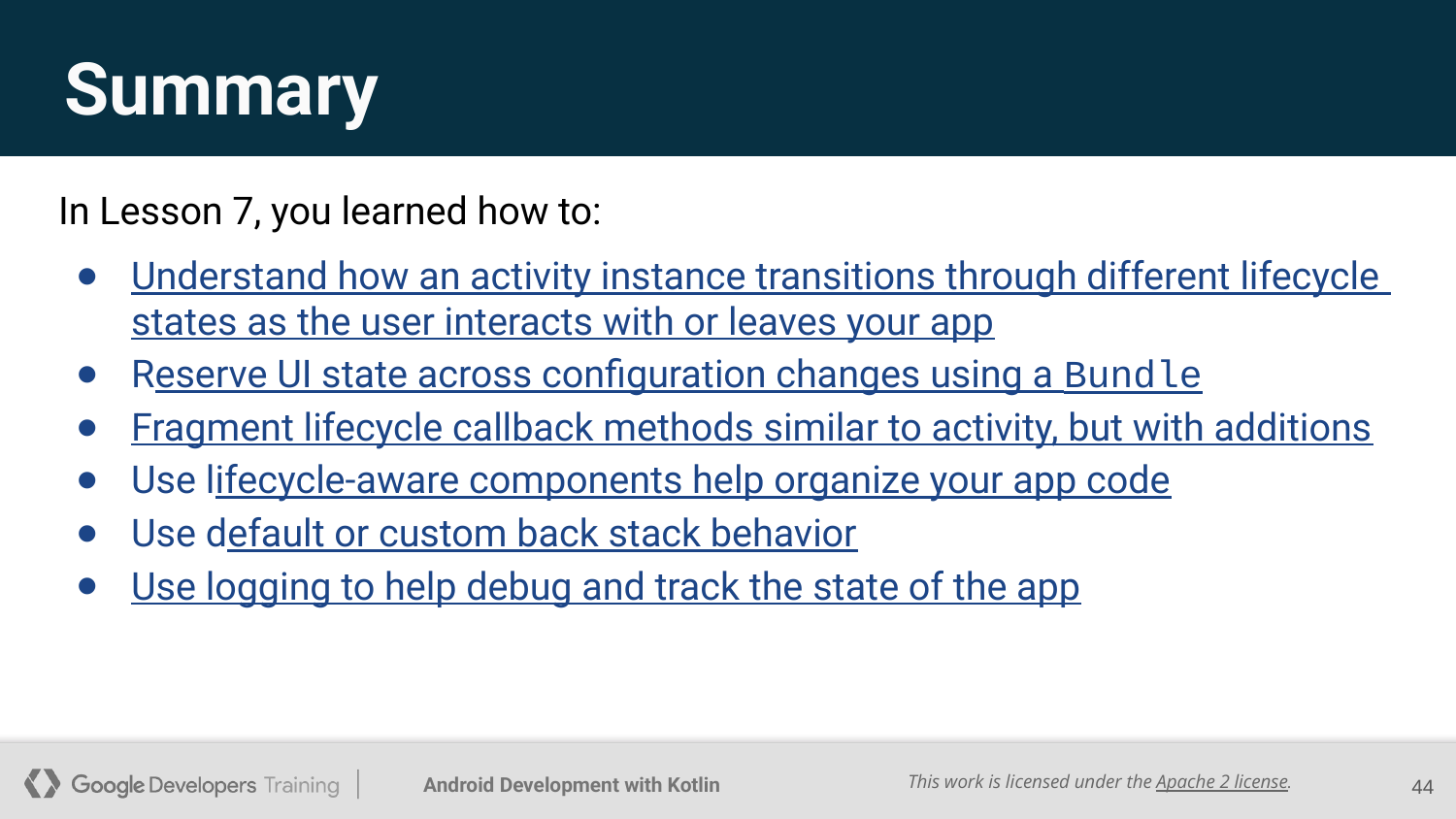

# Summary
In Lesson 7, you learned how to:
Understand how an activity instance transitions through different lifecycle states as the user interacts with or leaves your app
Reserve UI state across configuration changes using a Bundle
Fragment lifecycle callback methods similar to activity, but with additions
Use lifecycle-aware components help organize your app code
Use default or custom back stack behavior
Use logging to help debug and track the state of the app
44